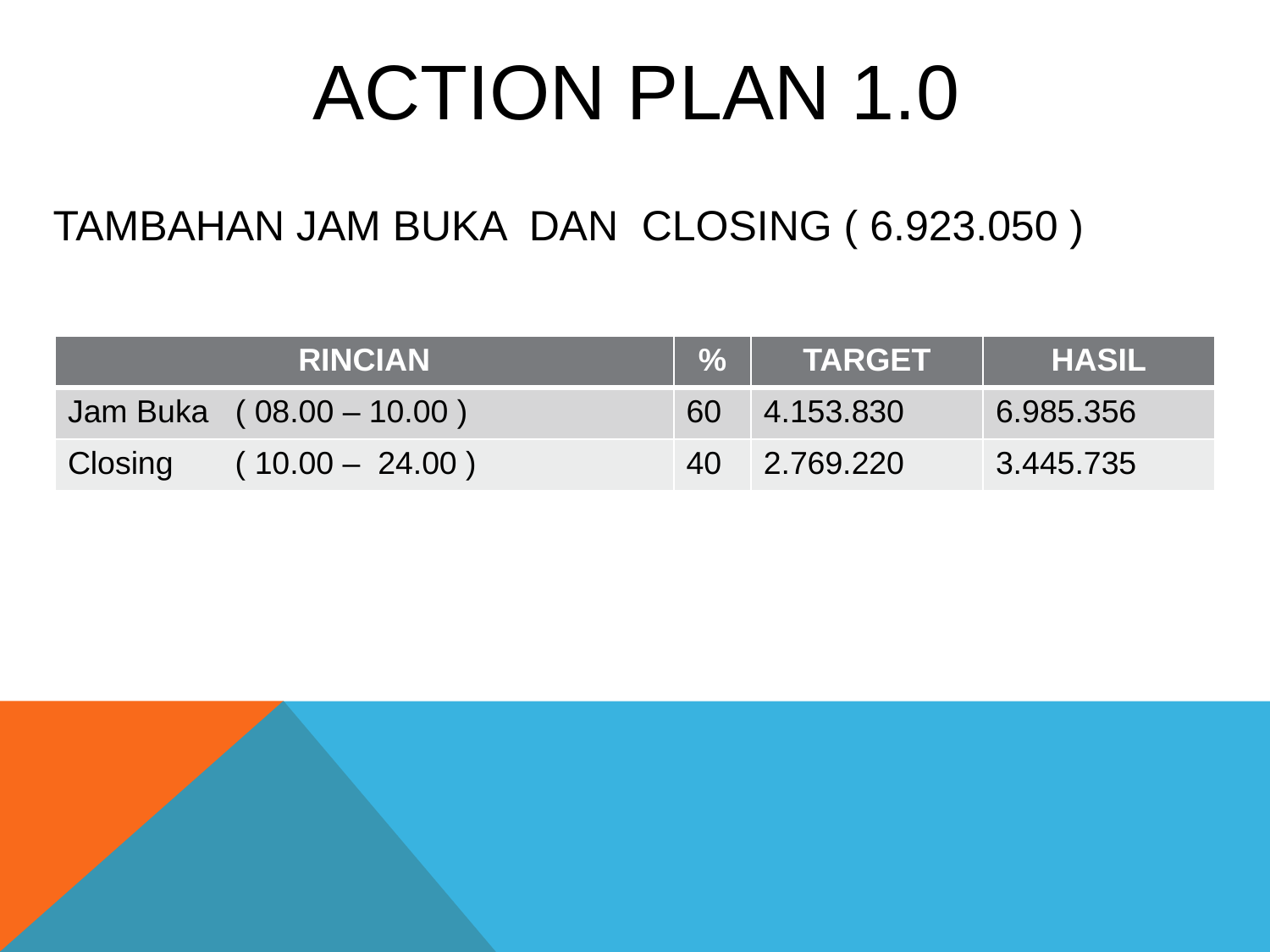

# ACTION PLAN 1.0
TAMBAHAN JAM BUKA  DAN  CLOSING ( 6.923.050 )
| RINCIAN | % | TARGET | HASIL |
| --- | --- | --- | --- |
| Jam Buka ( 08.00 – 10.00 ) | 60 | 4.153.830 | 6.985.356 |
| Closing ( 10.00 – 24.00 ) | 40 | 2.769.220 | 3.445.735 |